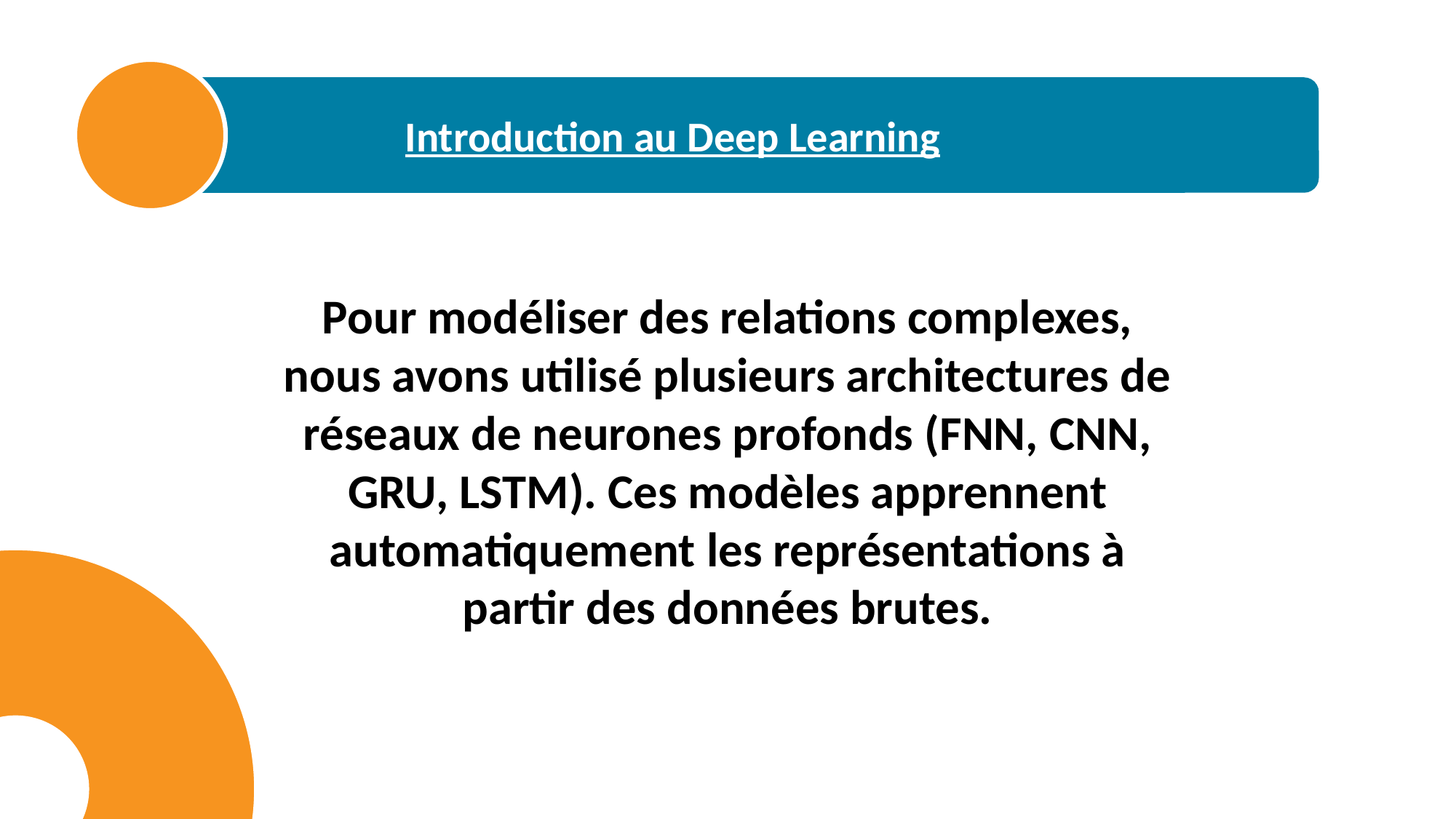

Introduction au Deep Learning
Pour modéliser des relations complexes, nous avons utilisé plusieurs architectures de réseaux de neurones profonds (FNN, CNN, GRU, LSTM). Ces modèles apprennent automatiquement les représentations à partir des données brutes.